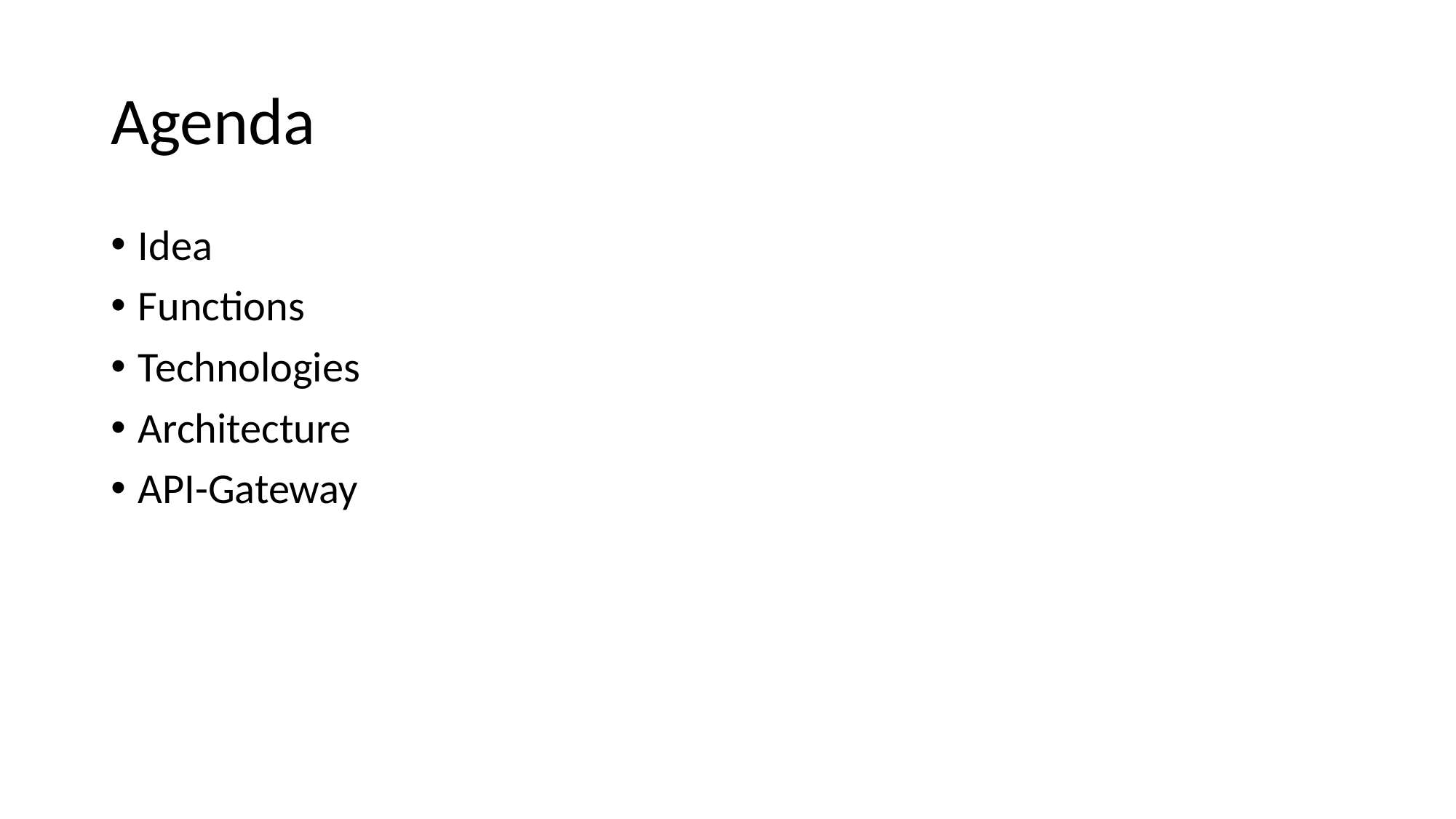

# Agenda
Idea
Functions
Technologies
Architecture
API-Gateway